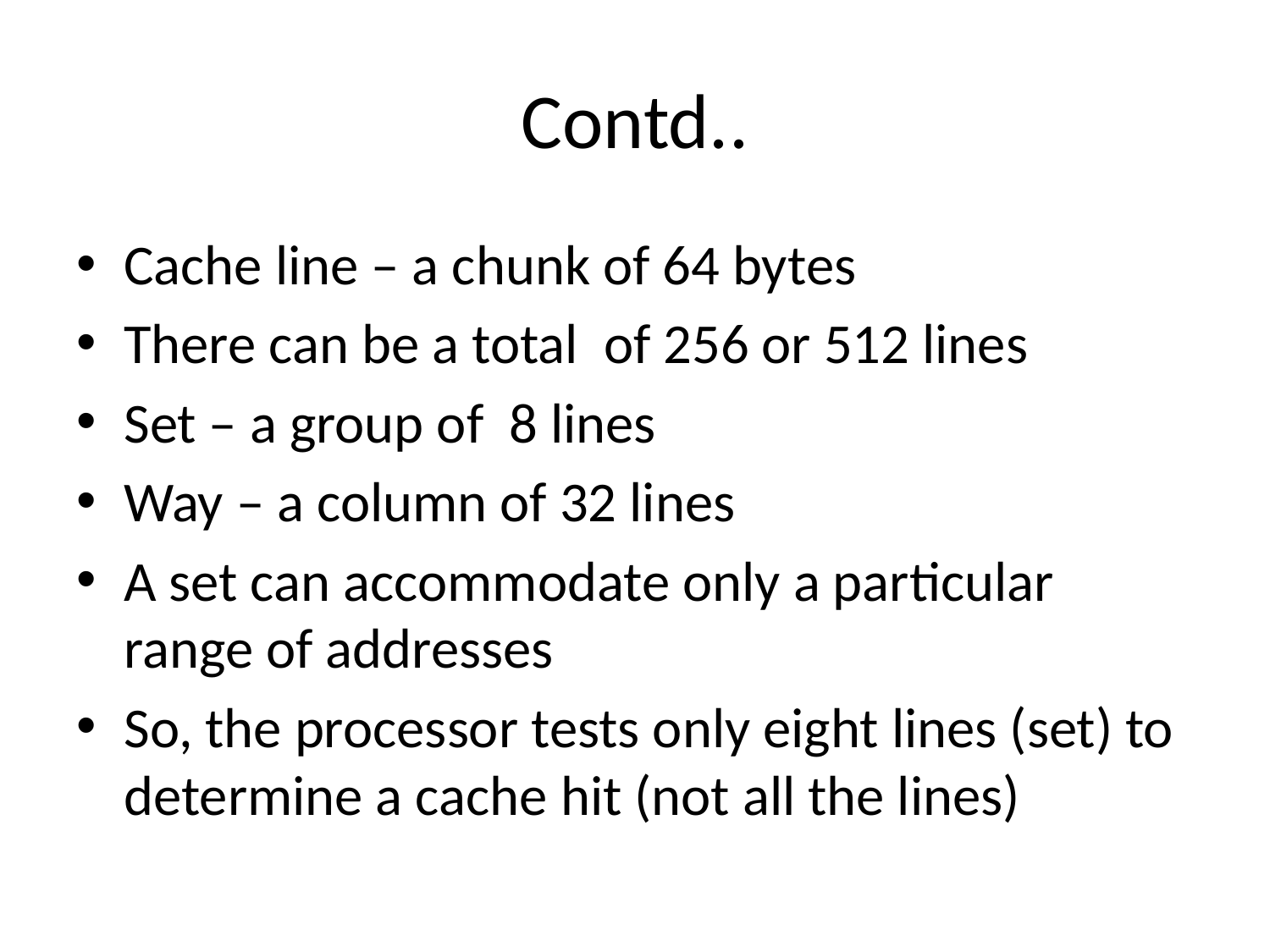

# Contd..
Cache line – a chunk of 64 bytes
There can be a total  of 256 or 512 lines
Set – a group of  8 lines
Way – a column of 32 lines
A set can accommodate only a particular range of addresses
So, the processor tests only eight lines (set) to determine a cache hit (not all the lines)